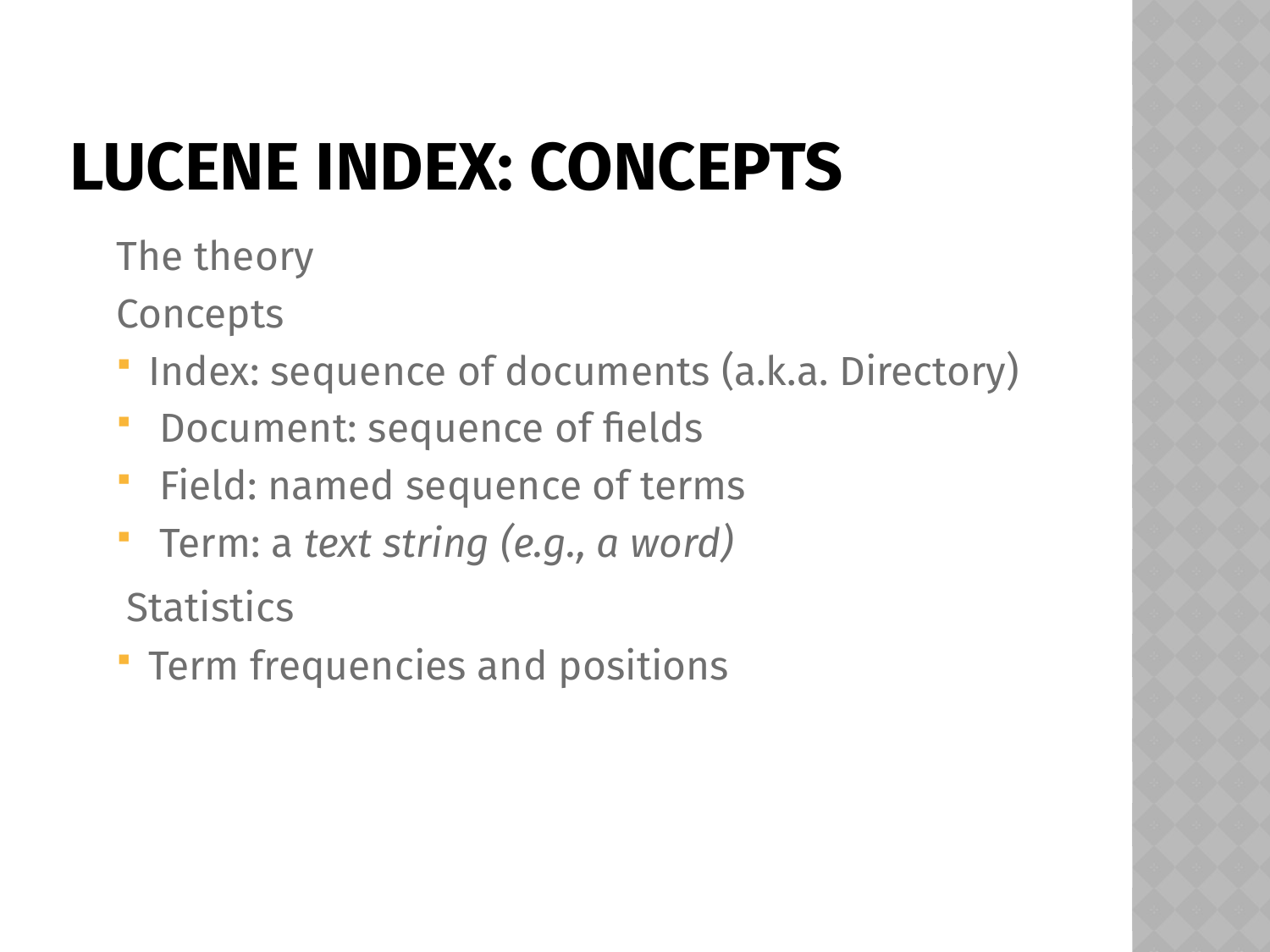

# Lucene Index: Concepts
The theory
Concepts
Index: sequence of documents (a.k.a. Directory)
 Document: sequence of fields
 Field: named sequence of terms
 Term: a text string (e.g., a word)
	 Statistics
Term frequencies and positions